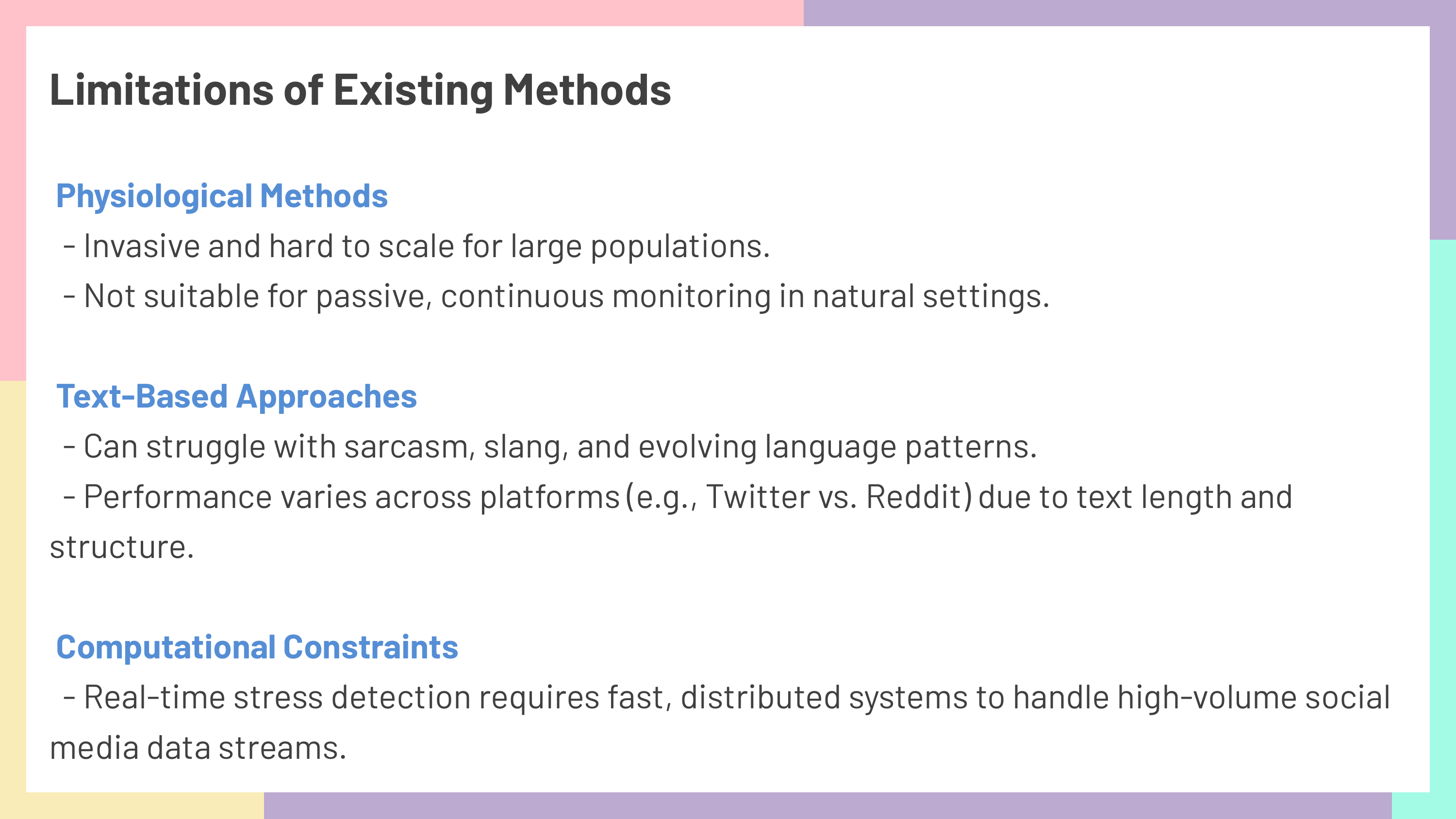

Limitations of Existing Methods

 Physiological Methods
  - Invasive and hard to scale for large populations.
  - Not suitable for passive, continuous monitoring in natural settings.

 Text-Based Approaches
  - Can struggle with sarcasm, slang, and evolving language patterns.
  - Performance varies across platforms (e.g., Twitter vs. Reddit) due to text length and structure.

 Computational Constraints
  - Real-time stress detection requires fast, distributed systems to handle high-volume social media data streams.